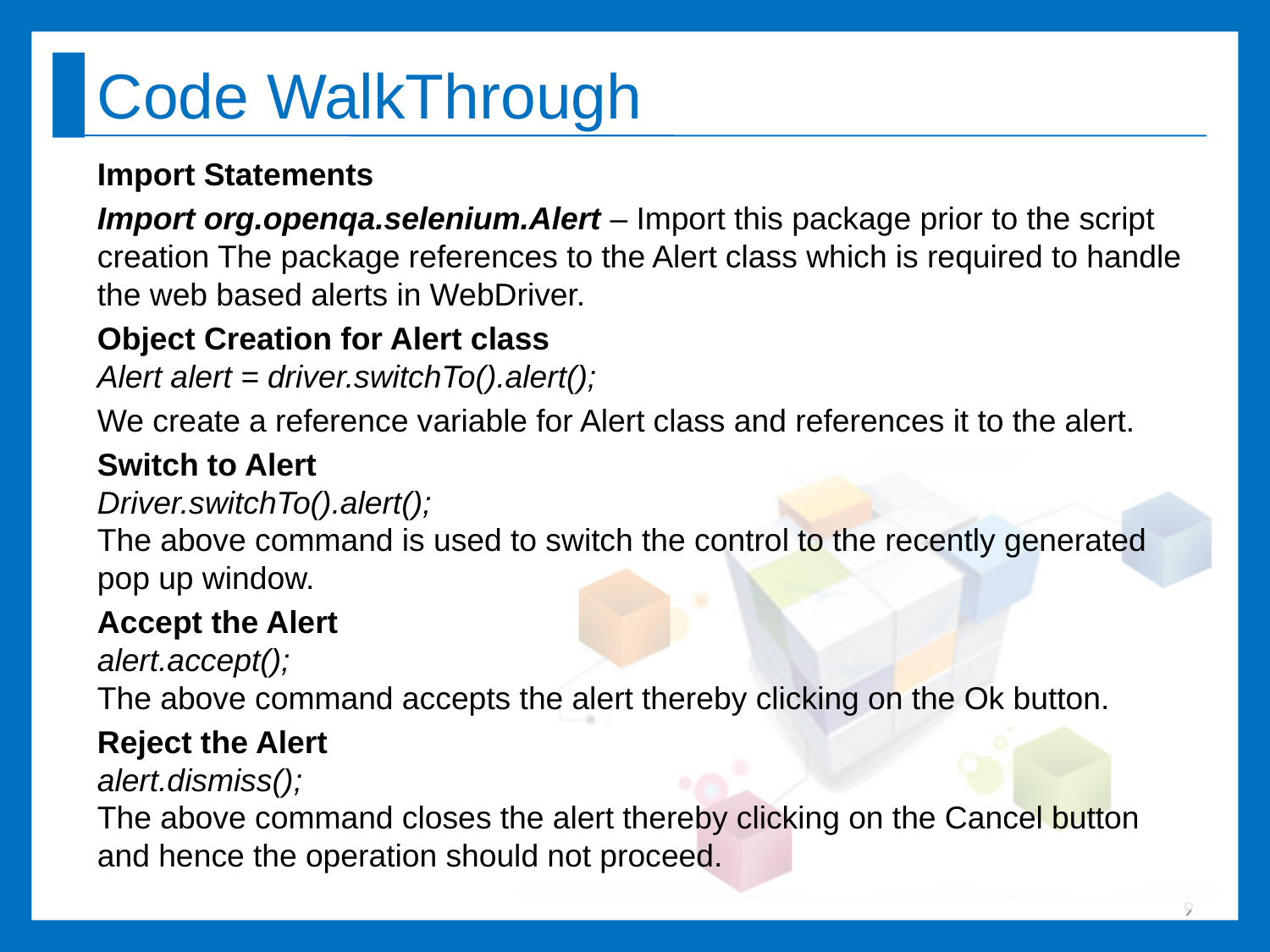

# Code WalkThrough
Import Statements
Import org.openqa.selenium.Alert – Import this package prior to the script creation The package references to the Alert class which is required to handle the web based alerts in WebDriver.
Object Creation for Alert class
Alert alert = driver.switchTo().alert();
We create a reference variable for Alert class and references it to the alert.
Switch to Alert
Driver.switchTo().alert();
The above command is used to switch the control to the recently generated pop up window.
Accept the Alert
alert.accept();
The above command accepts the alert thereby clicking on the Ok button.
Reject the Alert
alert.dismiss();
The above command closes the alert thereby clicking on the Cancel button and hence the operation should not proceed.
9